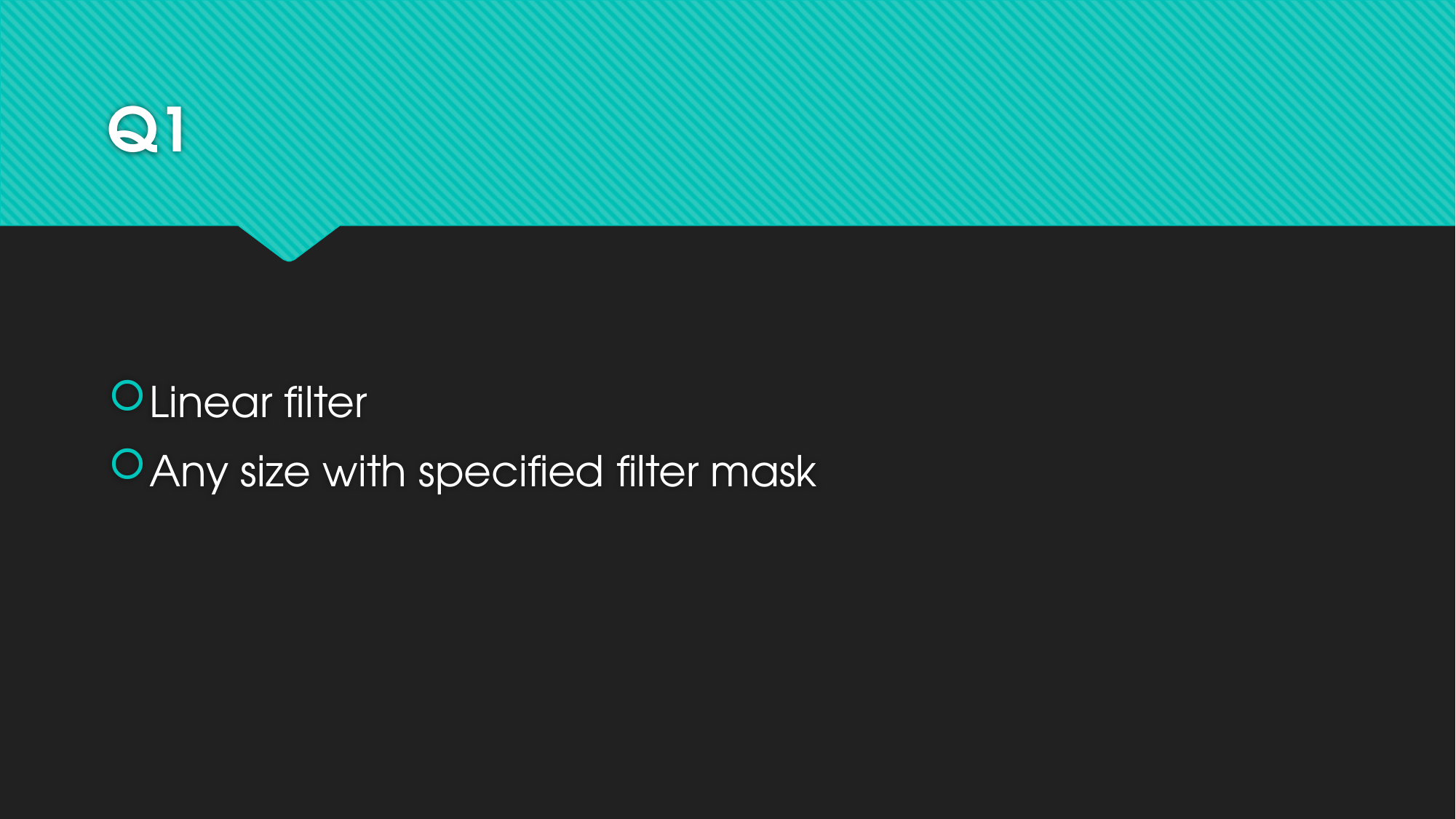

# Q1
Linear filter
Any size with specified filter mask